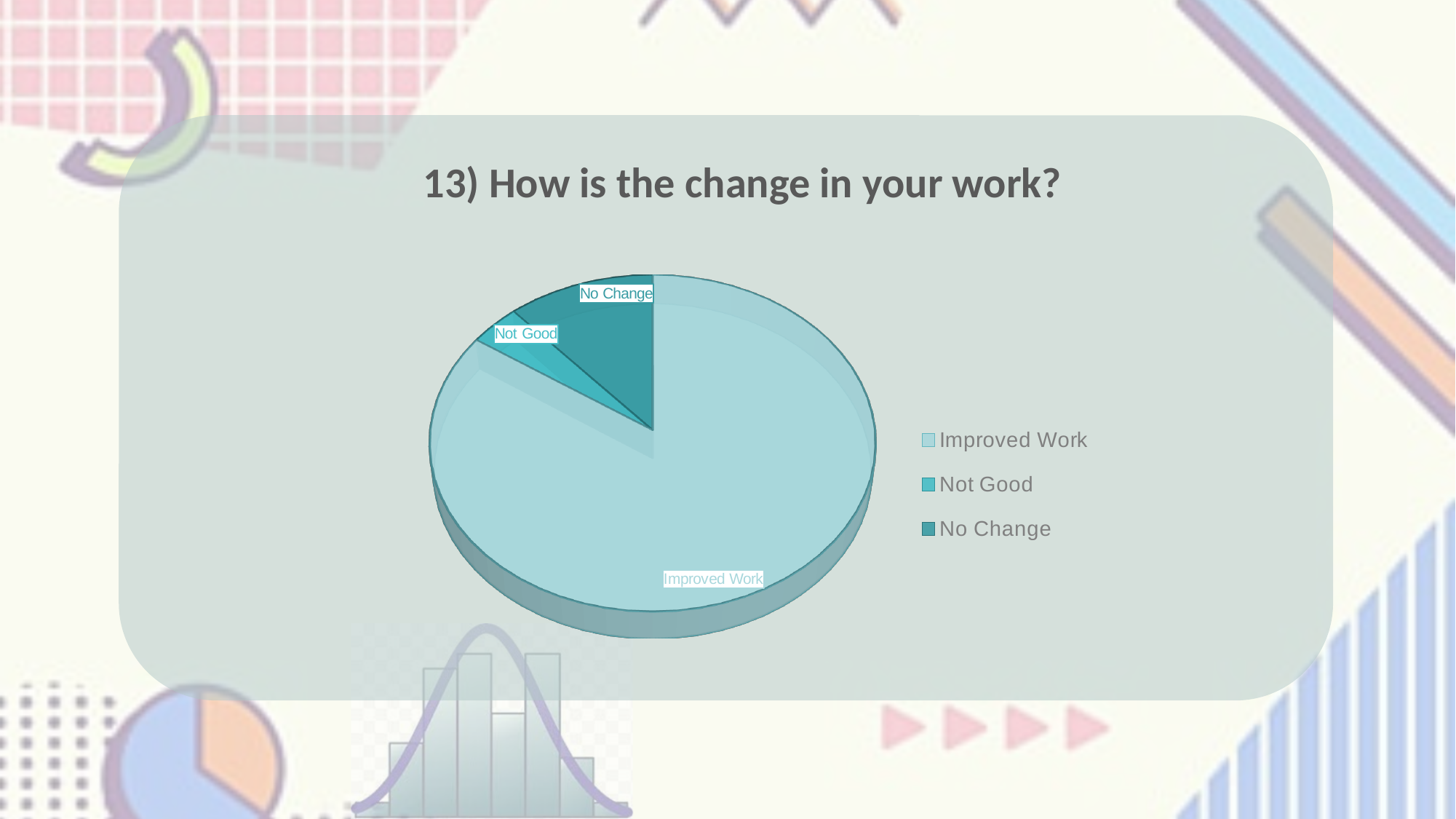

13) How is the change in your work?

[unsupported chart]